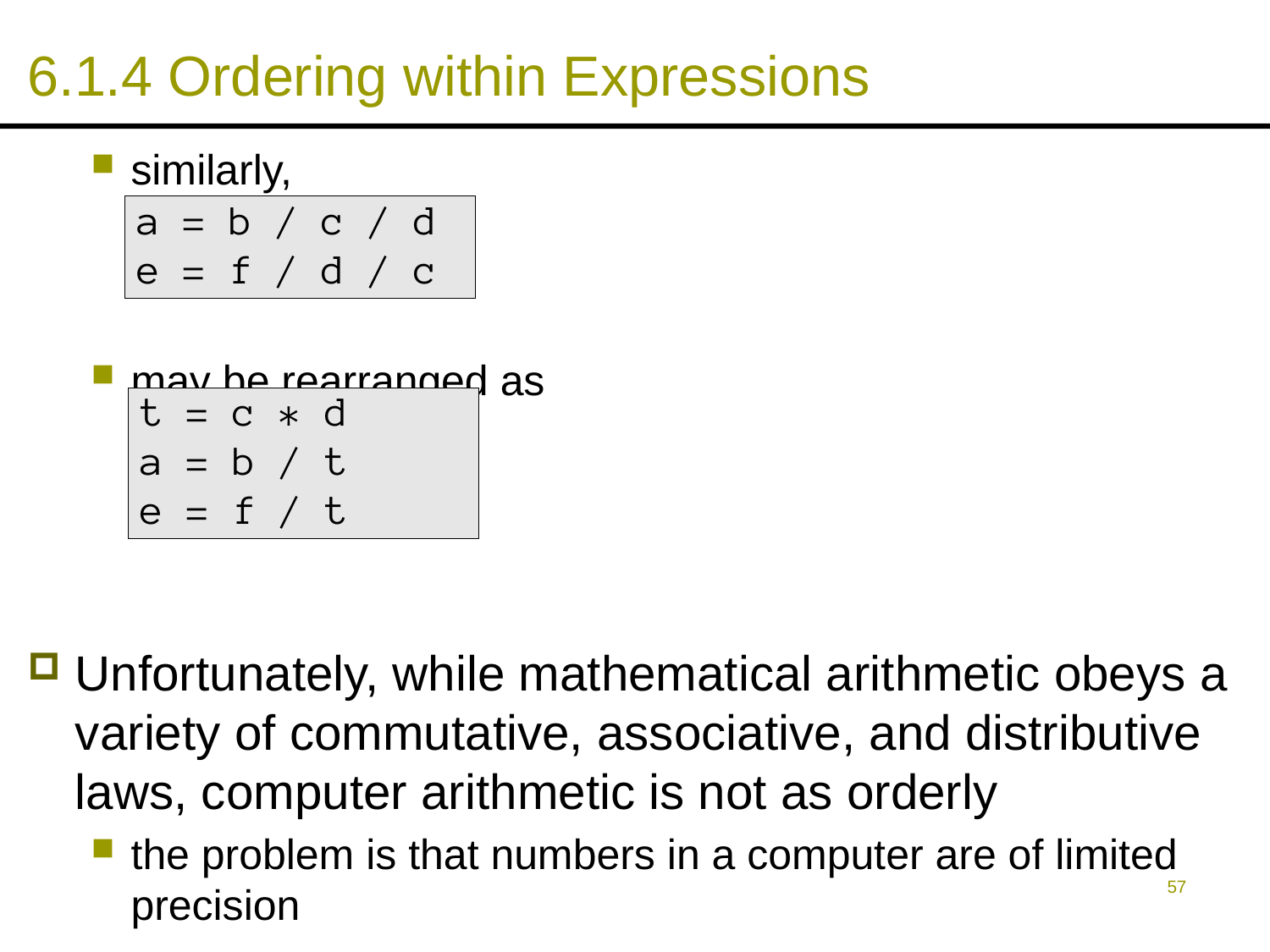

# 6.1.4 Ordering within Expressions
similarly,

may be rearranged as

Unfortunately, while mathematical arithmetic obeys a variety of commutative, associative, and distributive laws, computer arithmetic is not as orderly
the problem is that numbers in a computer are of limited precision
a = b / c / d
e = f / d / c
t = c * d
a = b / t
e = f / t
57